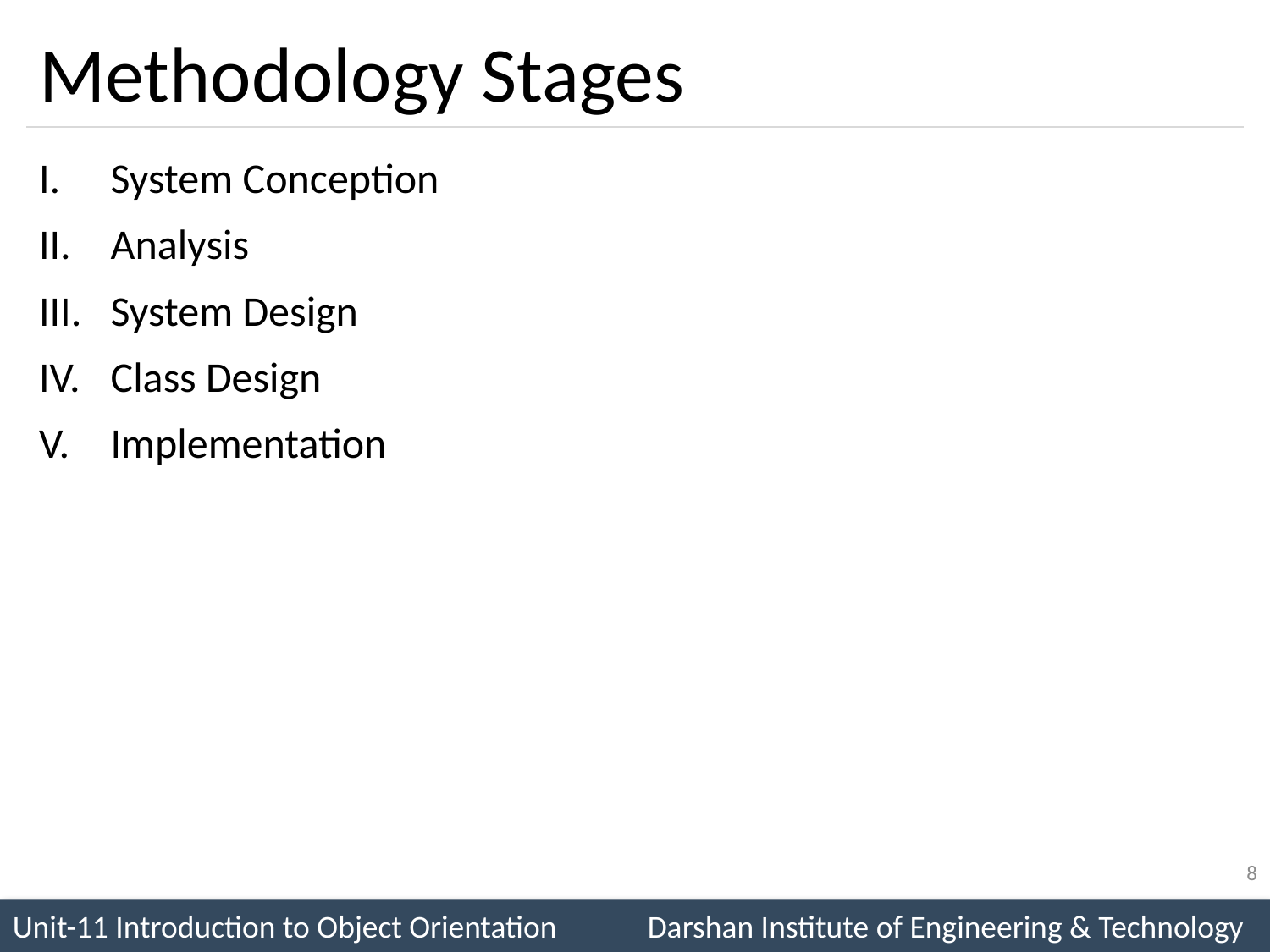

# Methodology Stages
System Conception
Analysis
System Design
Class Design
Implementation

8